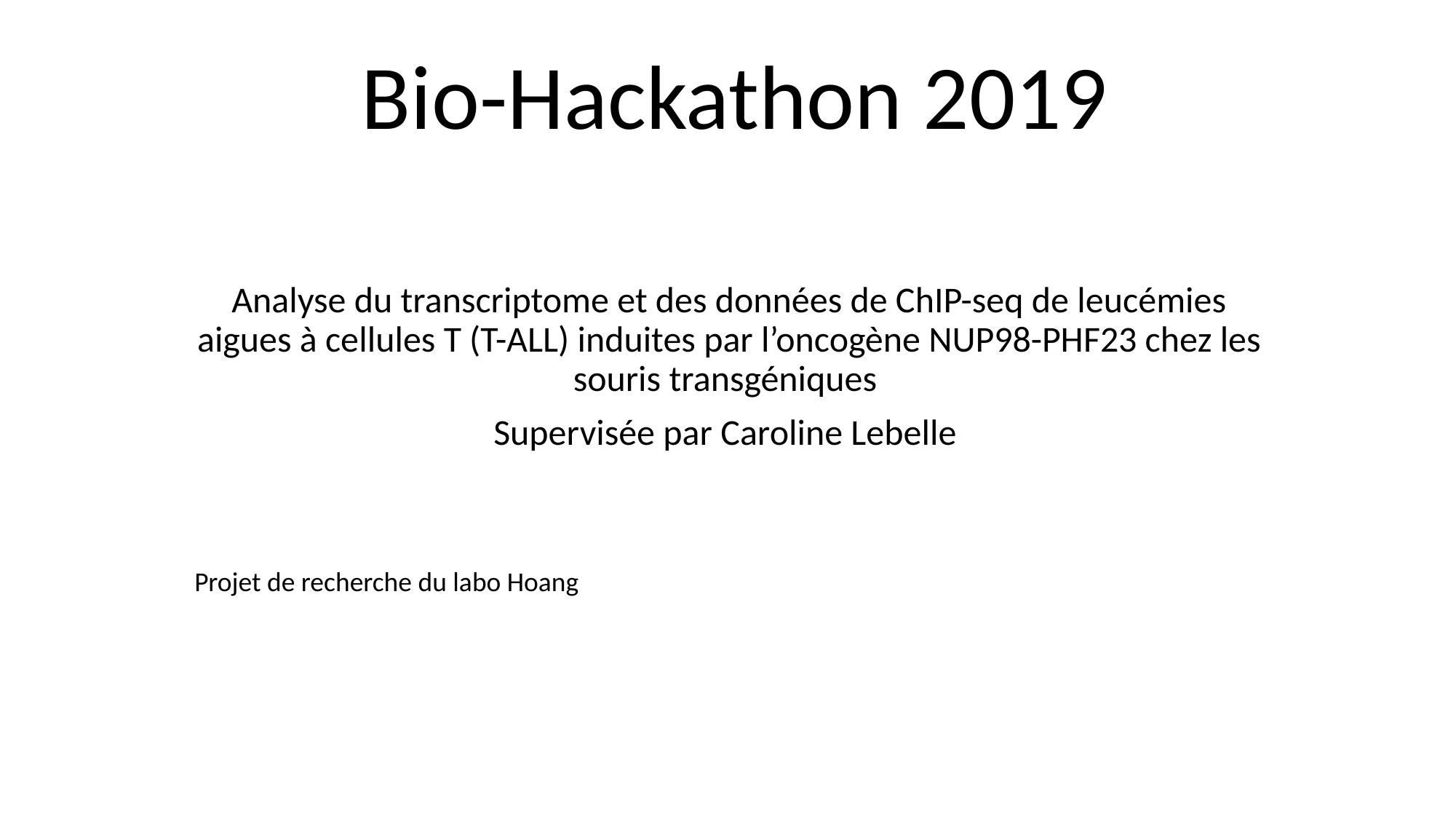

# Bio-Hackathon 2019
Analyse du transcriptome et des données de ChIP-seq de leucémies aigues à cellules T (T-ALL) induites par l’oncogène NUP98-PHF23 chez les souris transgéniques
Supervisée par Caroline Lebelle

Projet de recherche du labo Hoang